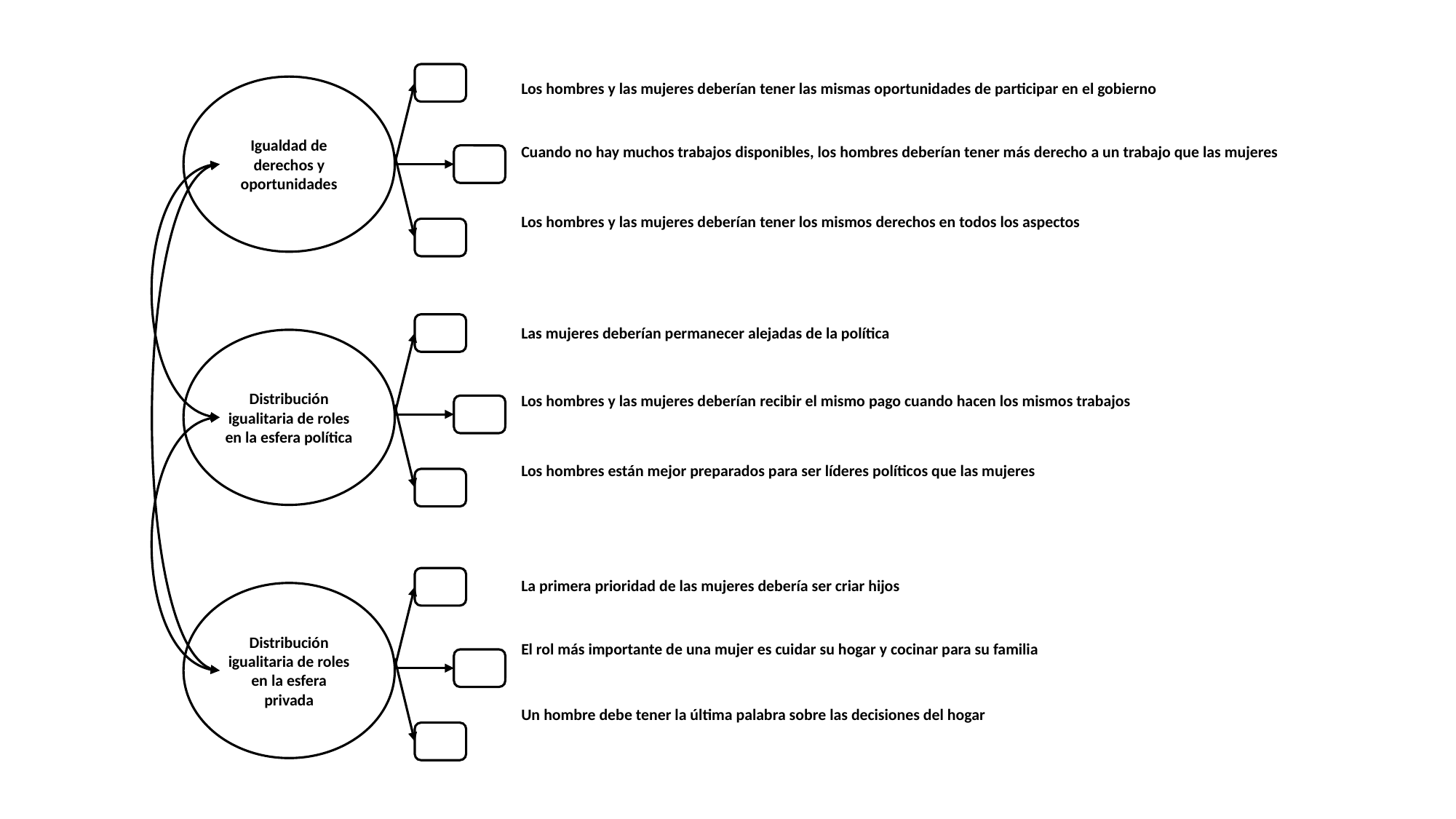

| Los hombres y las mujeres deberían tener las mismas oportunidades de participar en el gobierno |
| --- |
| Cuando no hay muchos trabajos disponibles, los hombres deberían tener más derecho a un trabajo que las mujeres |
| Los hombres y las mujeres deberían tener los mismos derechos en todos los aspectos |

Igualdad de derechos y oportunidades
Distribución igualitaria de roles en la esfera política
Distribución igualitaria de roles en la esfera privada
| Las mujeres deberían permanecer alejadas de la política |
| --- |
| Los hombres y las mujeres deberían recibir el mismo pago cuando hacen los mismos trabajos |
| Los hombres están mejor preparados para ser líderes políticos que las mujeres |
| La primera prioridad de las mujeres debería ser criar hijos |
| --- |
| El rol más importante de una mujer es cuidar su hogar y cocinar para su familia |
| Un hombre debe tener la última palabra sobre las decisiones del hogar |